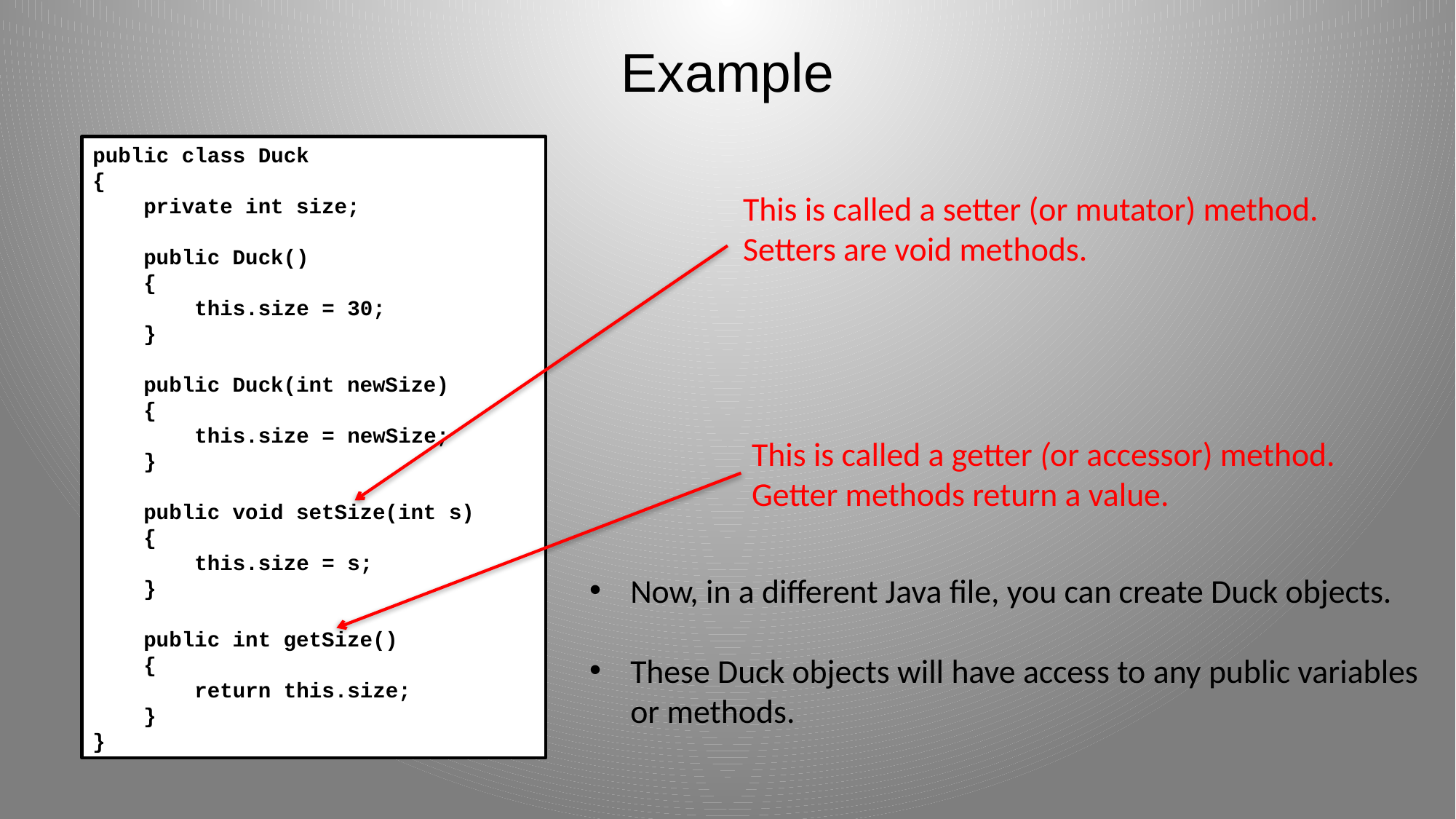

# Example
public class Duck
{
    private int size;

    public Duck()
    {
        this.size = 30;
    }

    public Duck(int newSize)
    {
        this.size = newSize;
    }

    public void setSize(int s)
    {
        this.size = s;
    }

    public int getSize()
    {
        return this.size;
    }
}
This is called a setter (or mutator) method.
Setters are void methods.
This is called a getter (or accessor) method.
Getter methods return a value.
Now, in a different Java file, you can create Duck objects.

These Duck objects will have access to any public variables
or methods.